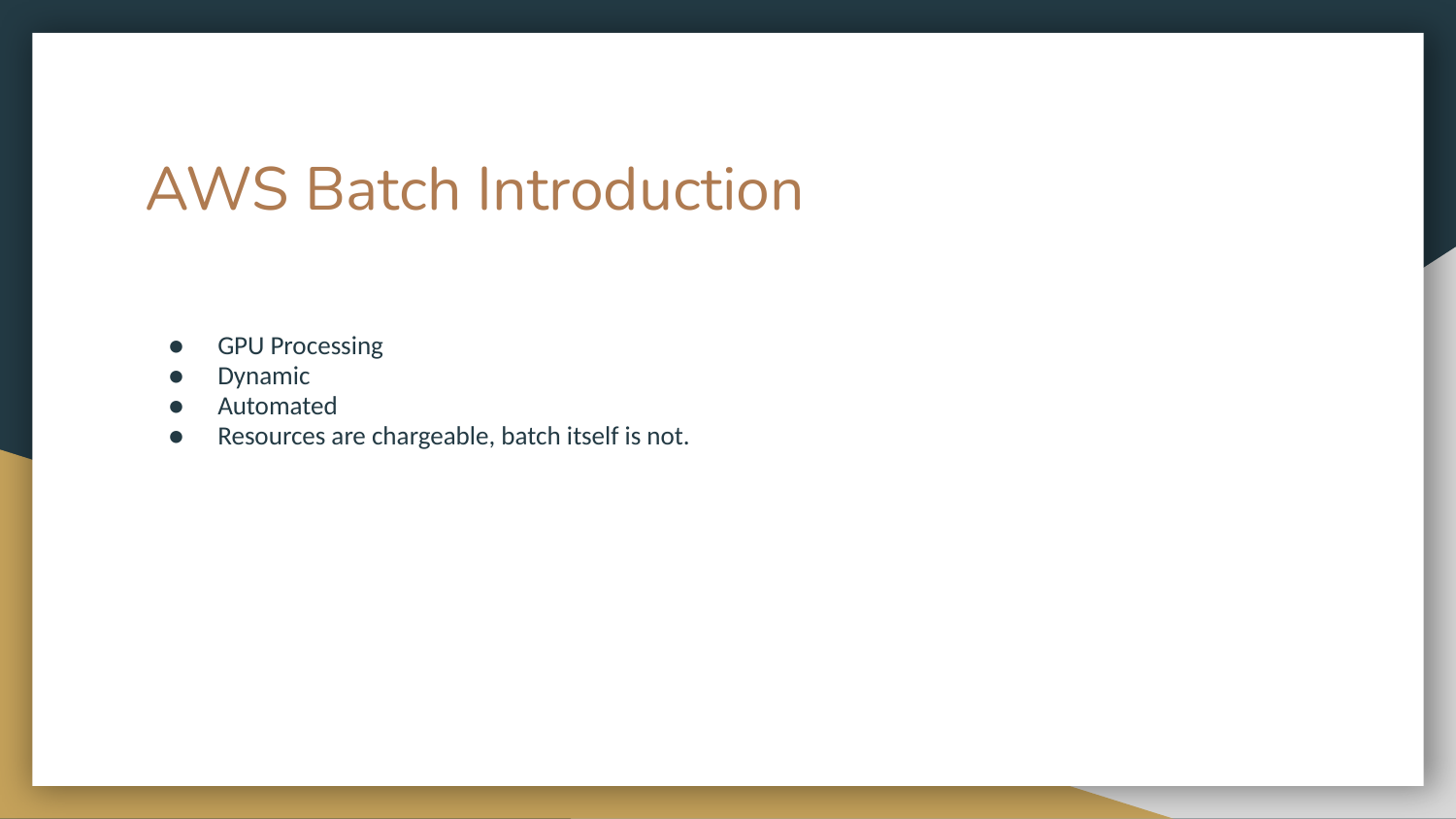

# AWS Batch Introduction
GPU Processing
Dynamic
Automated
Resources are chargeable, batch itself is not.